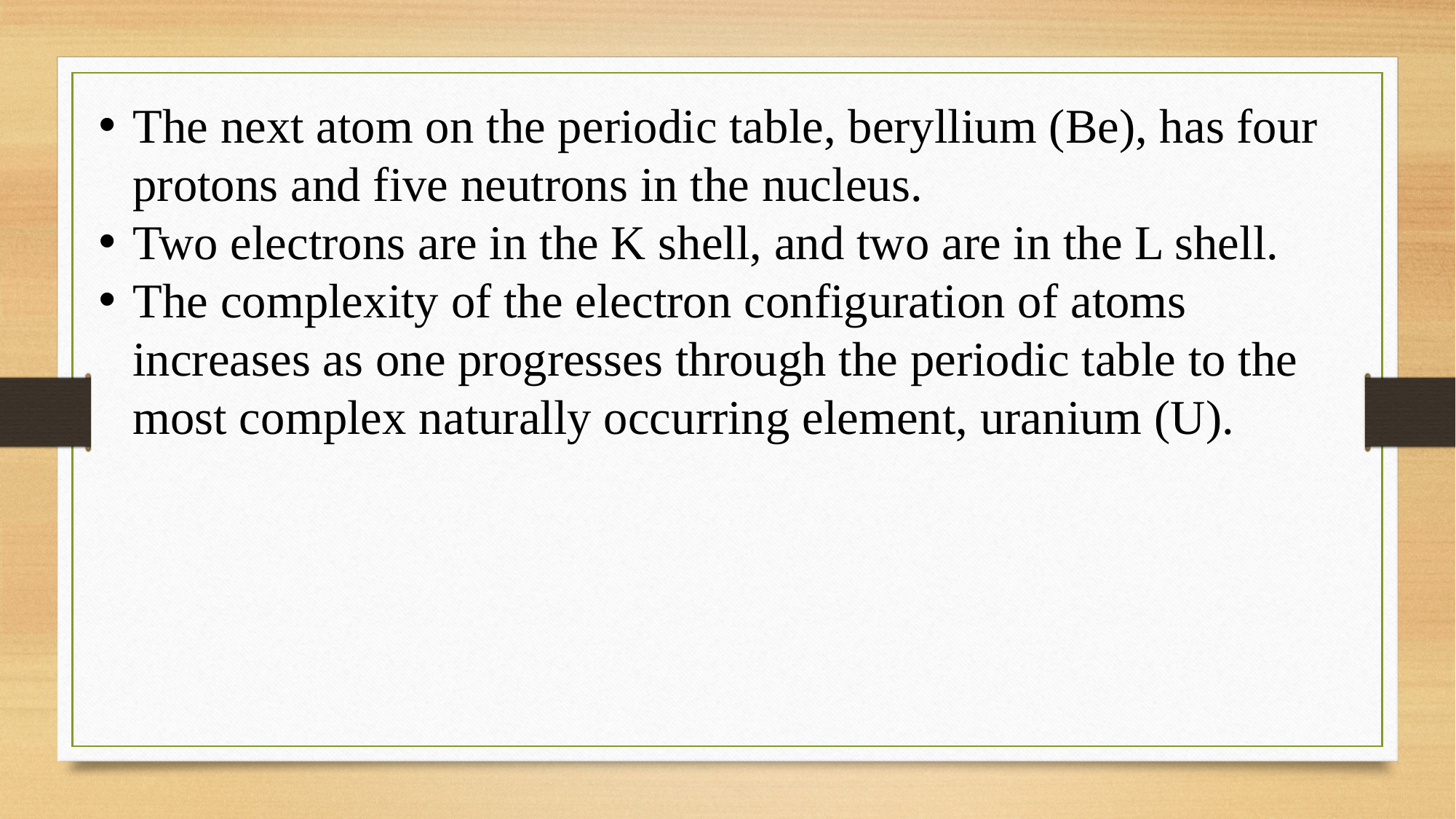

The next atom on the periodic table, beryllium (Be), has four protons and five neutrons in the nucleus.
Two electrons are in the K shell, and two are in the L shell.
The complexity of the electron configuration of atoms increases as one progresses through the periodic table to the most complex naturally occurring element, uranium (U).